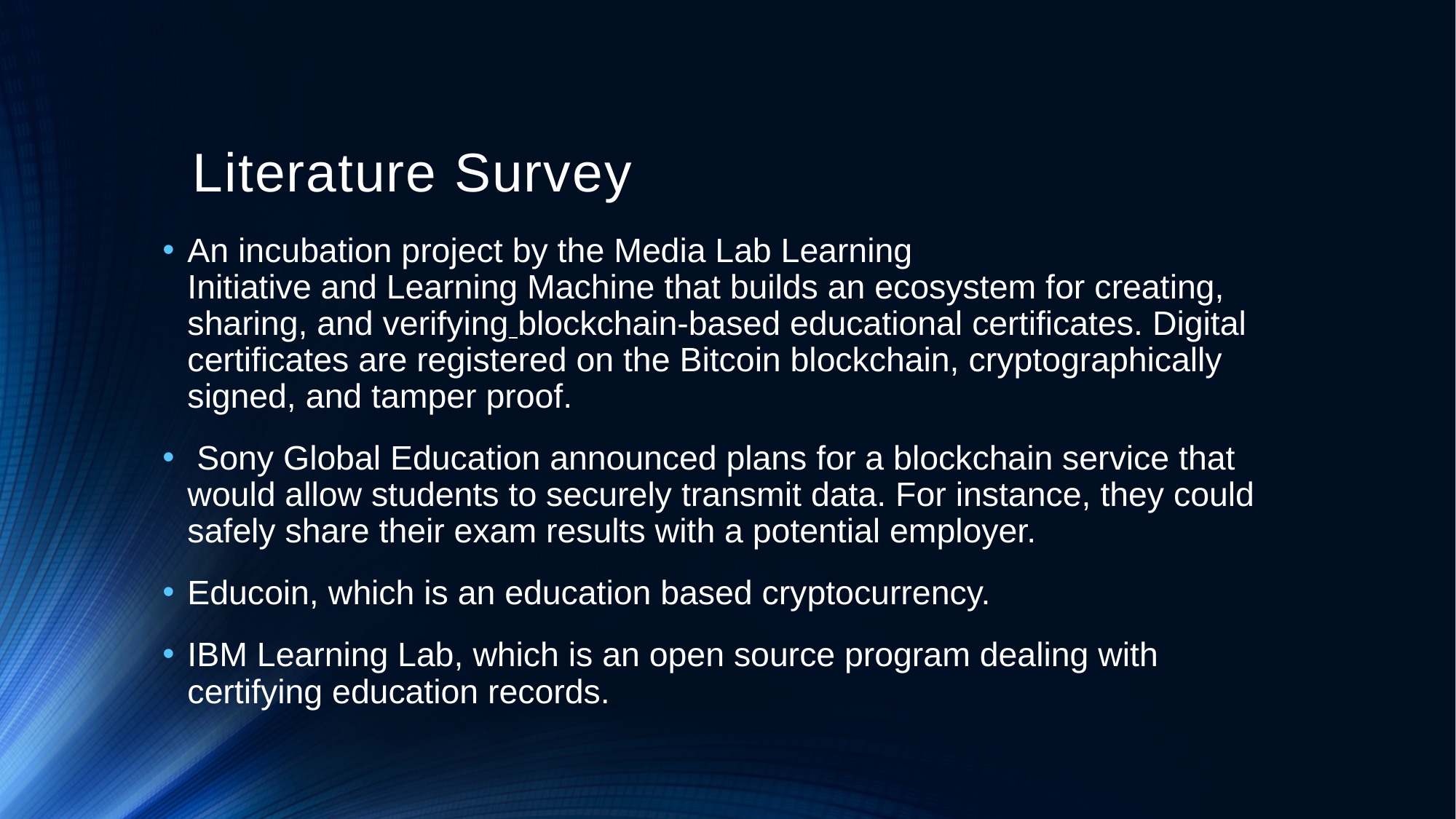

# Literature Survey
An incubation project by the Media Lab Learning  Initiative and Learning Machine that builds an ecosystem for creating, sharing, and verifying blockchain-based educational certificates. Digital certificates are registered on the Bitcoin blockchain, cryptographically signed, and tamper proof.
 Sony Global Education announced plans for a blockchain service that would allow students to securely transmit data. For instance, they could safely share their exam results with a potential employer.
Educoin, which is an education based cryptocurrency.
IBM Learning Lab, which is an open source program dealing with certifying education records.